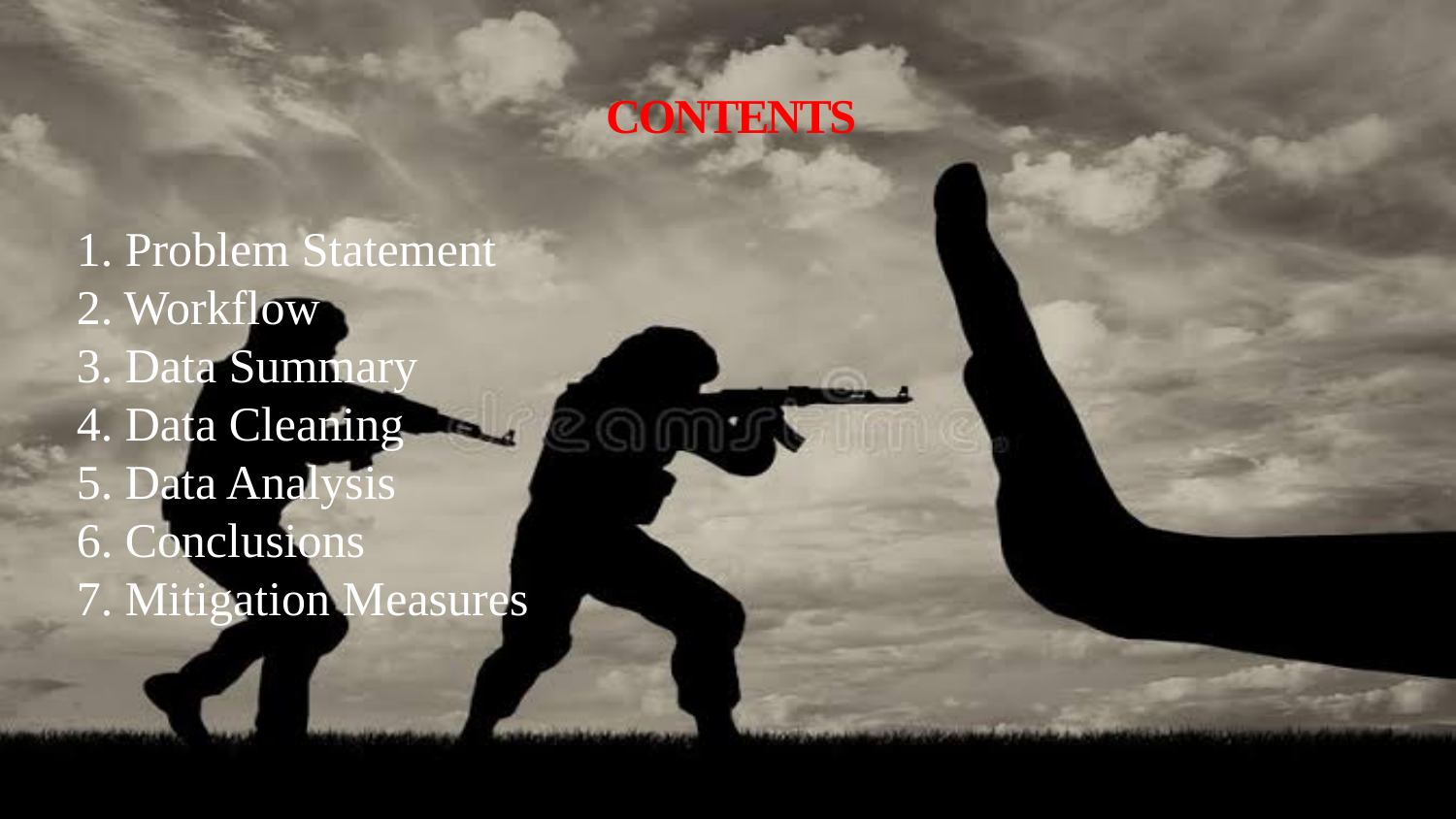

# CONTENTS
1. Problem Statement
2. Workflow
3. Data Summary
4. Data Cleaning
5. Data Analysis
6. Conclusions
7. Mitigation Measures